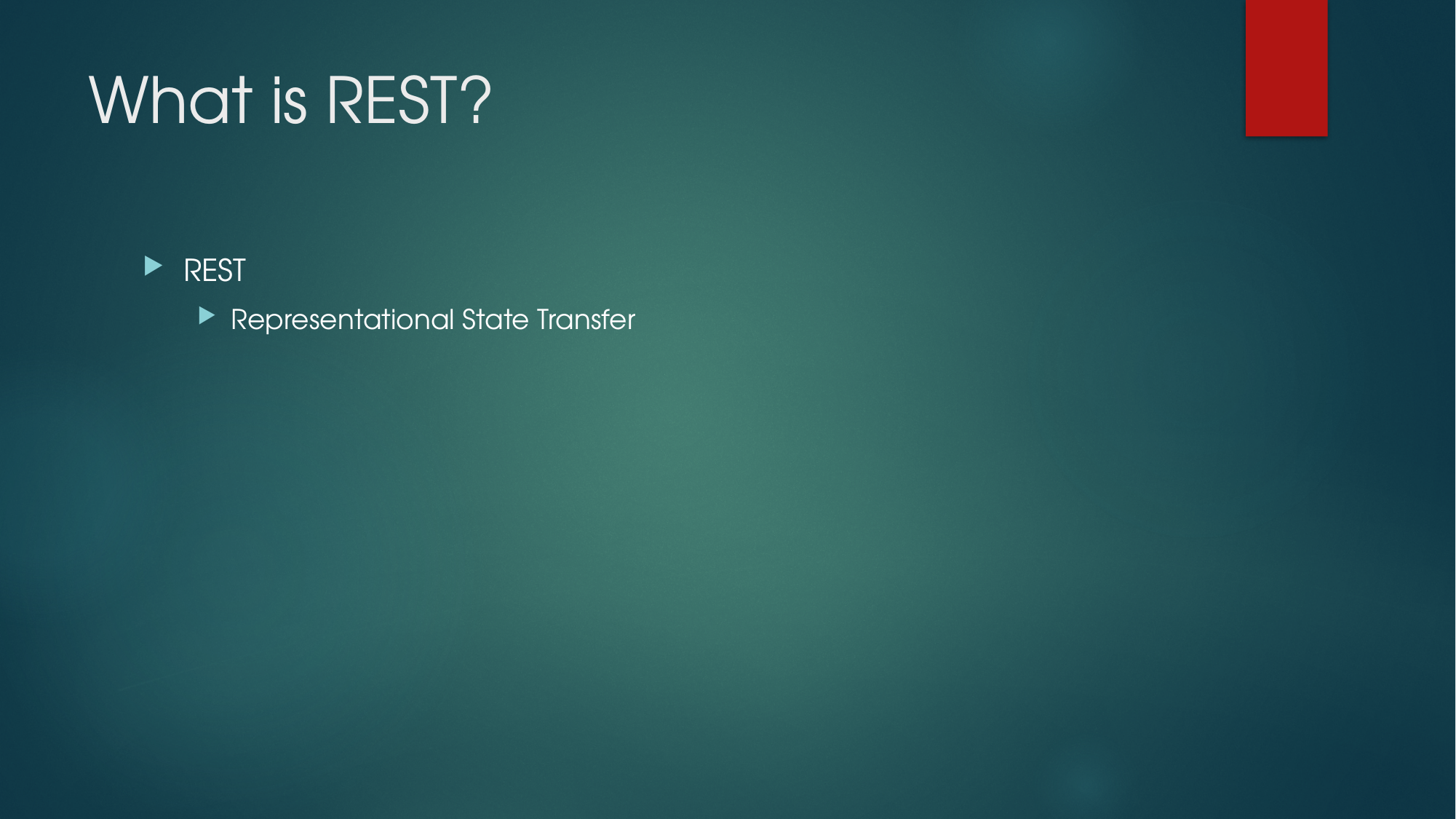

# What is REST?
REST
Representational State Transfer